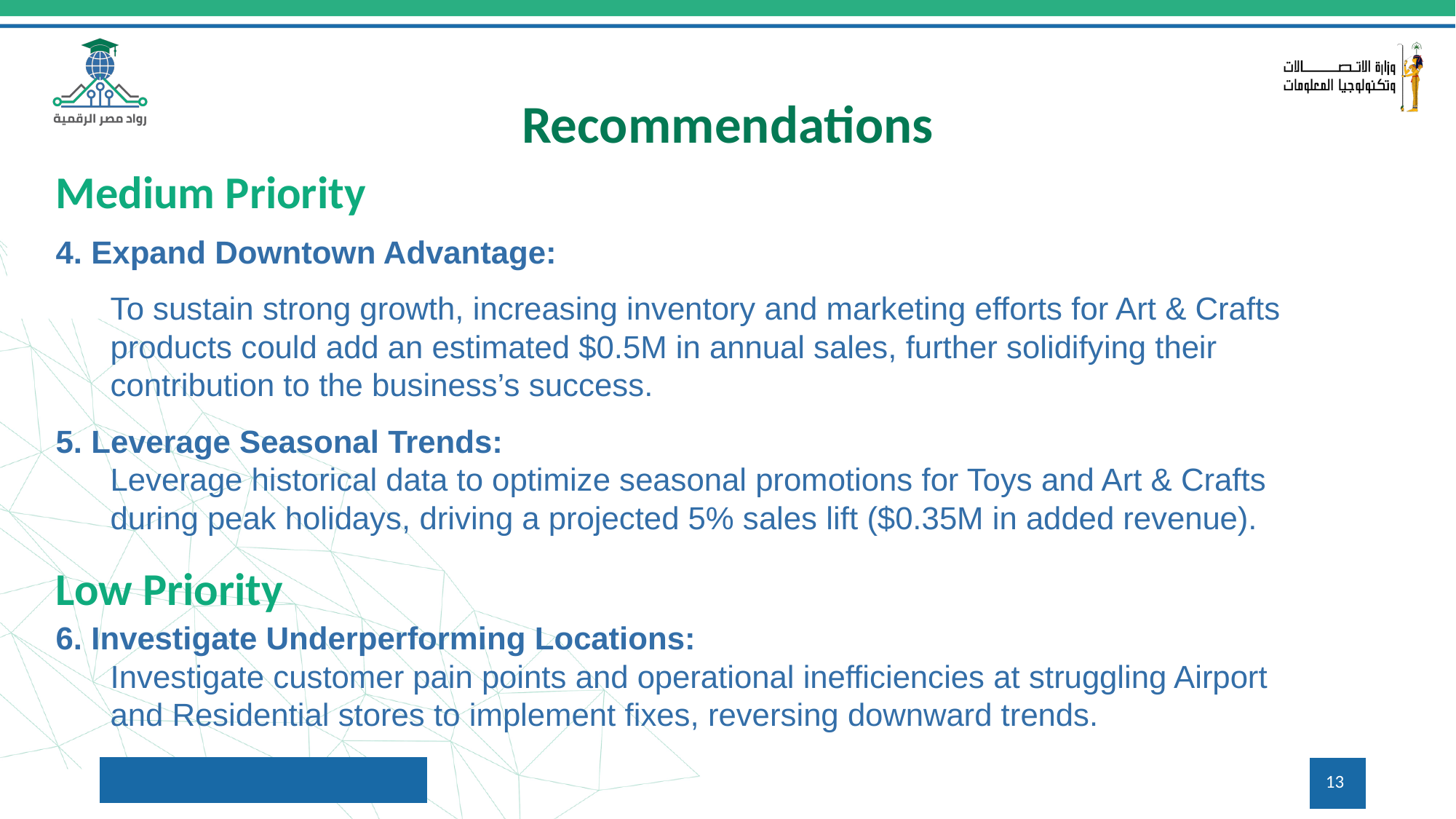

Recommendations
Medium Priority
4. Expand Downtown Advantage:
To sustain strong growth, increasing inventory and marketing efforts for Art & Crafts products could add an estimated $0.5M in annual sales, further solidifying their contribution to the business’s success.
5. Leverage Seasonal Trends:
Leverage historical data to optimize seasonal promotions for Toys and Art & Crafts
during peak holidays, driving a projected 5% sales lift ($0.35M in added revenue).
Low Priority
6. Investigate Underperforming Locations:
Investigate customer pain points and operational inefficiencies at struggling Airport
and Residential stores to implement fixes, reversing downward trends.
13